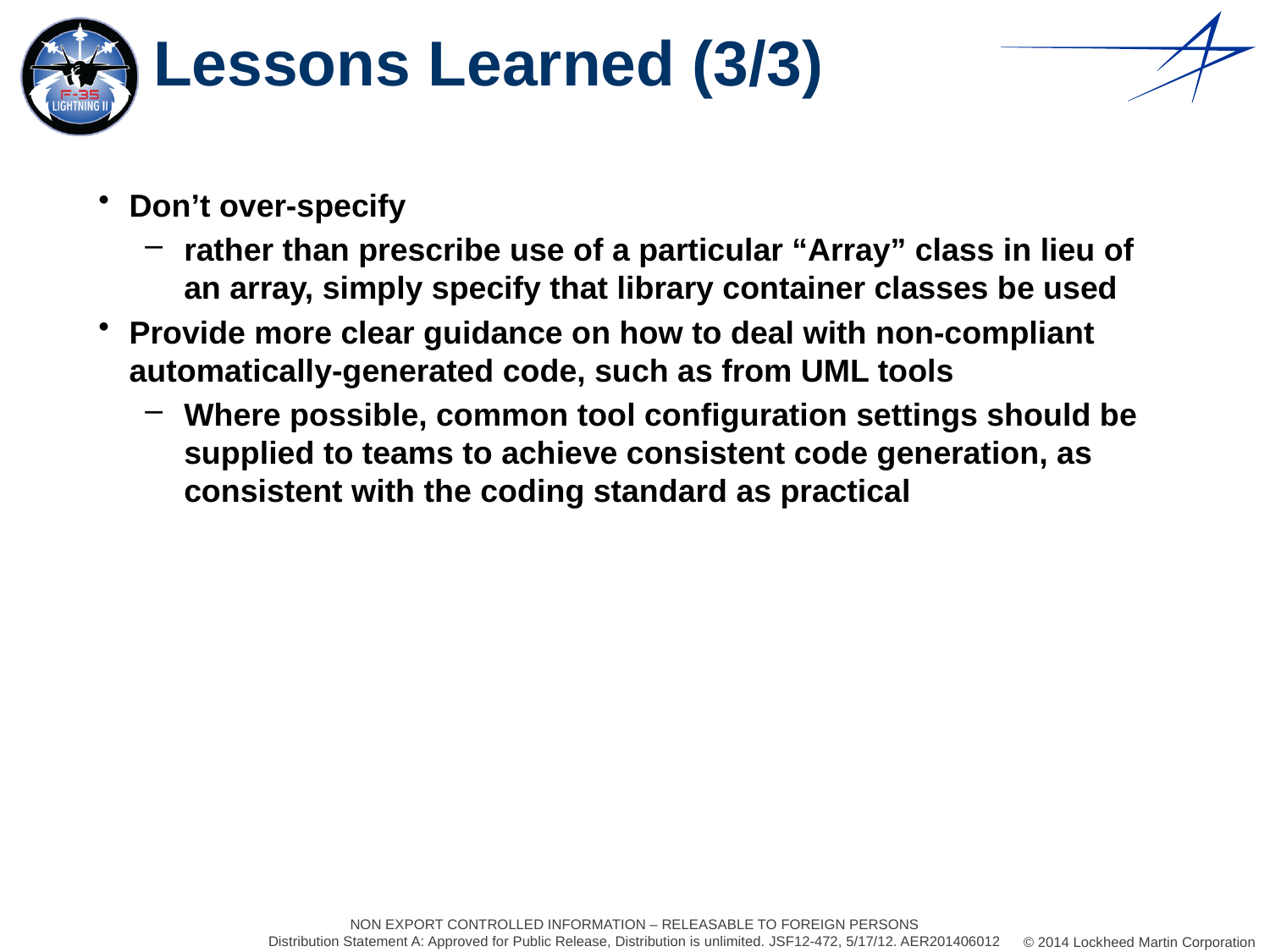

# Lessons Learned (3/3)
Don’t over-specify
rather than prescribe use of a particular “Array” class in lieu of an array, simply specify that library container classes be used
Provide more clear guidance on how to deal with non-compliant automatically-generated code, such as from UML tools
Where possible, common tool configuration settings should be supplied to teams to achieve consistent code generation, as consistent with the coding standard as practical